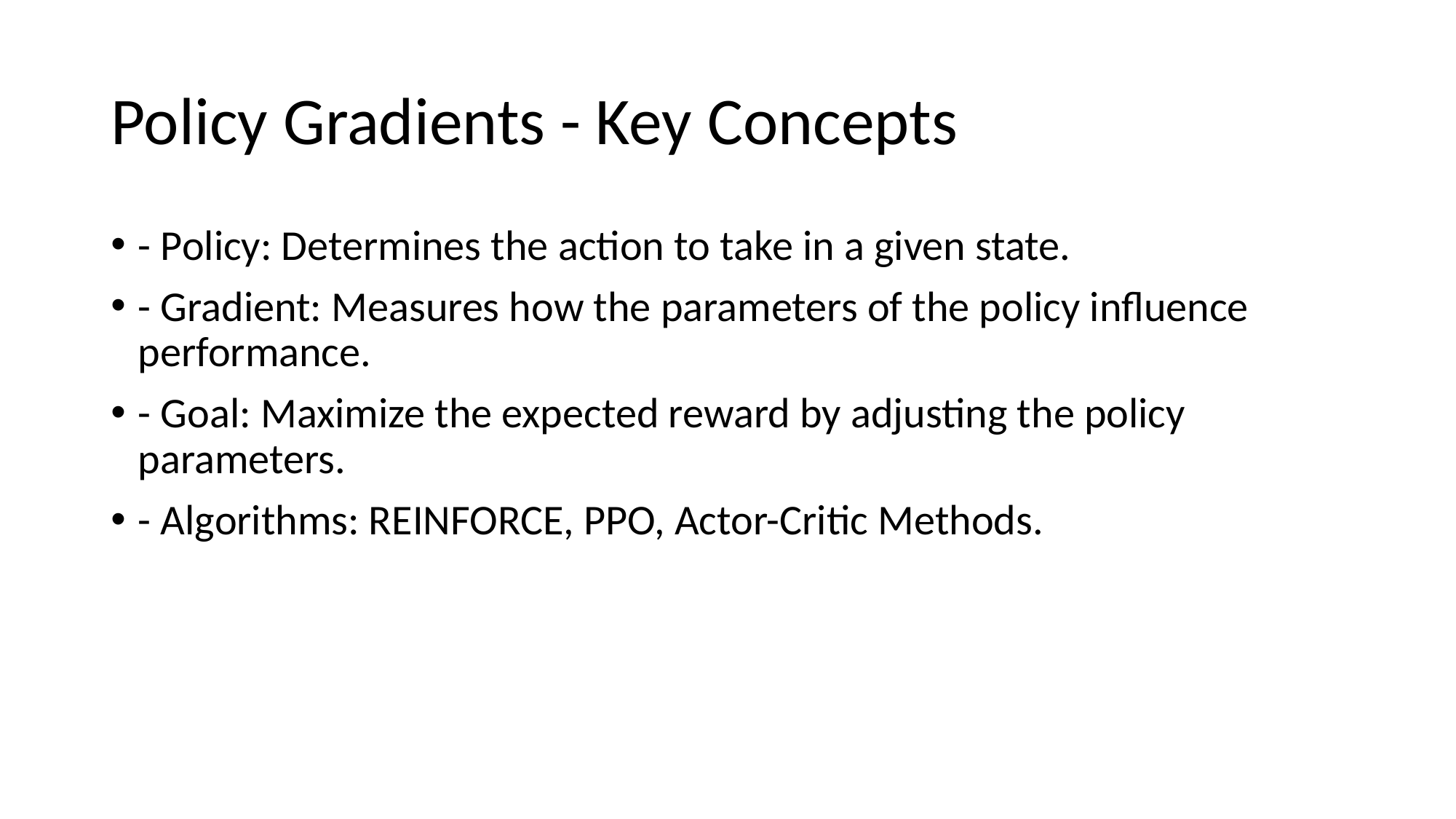

# Policy Gradients - Key Concepts
- Policy: Determines the action to take in a given state.
- Gradient: Measures how the parameters of the policy influence performance.
- Goal: Maximize the expected reward by adjusting the policy parameters.
- Algorithms: REINFORCE, PPO, Actor-Critic Methods.